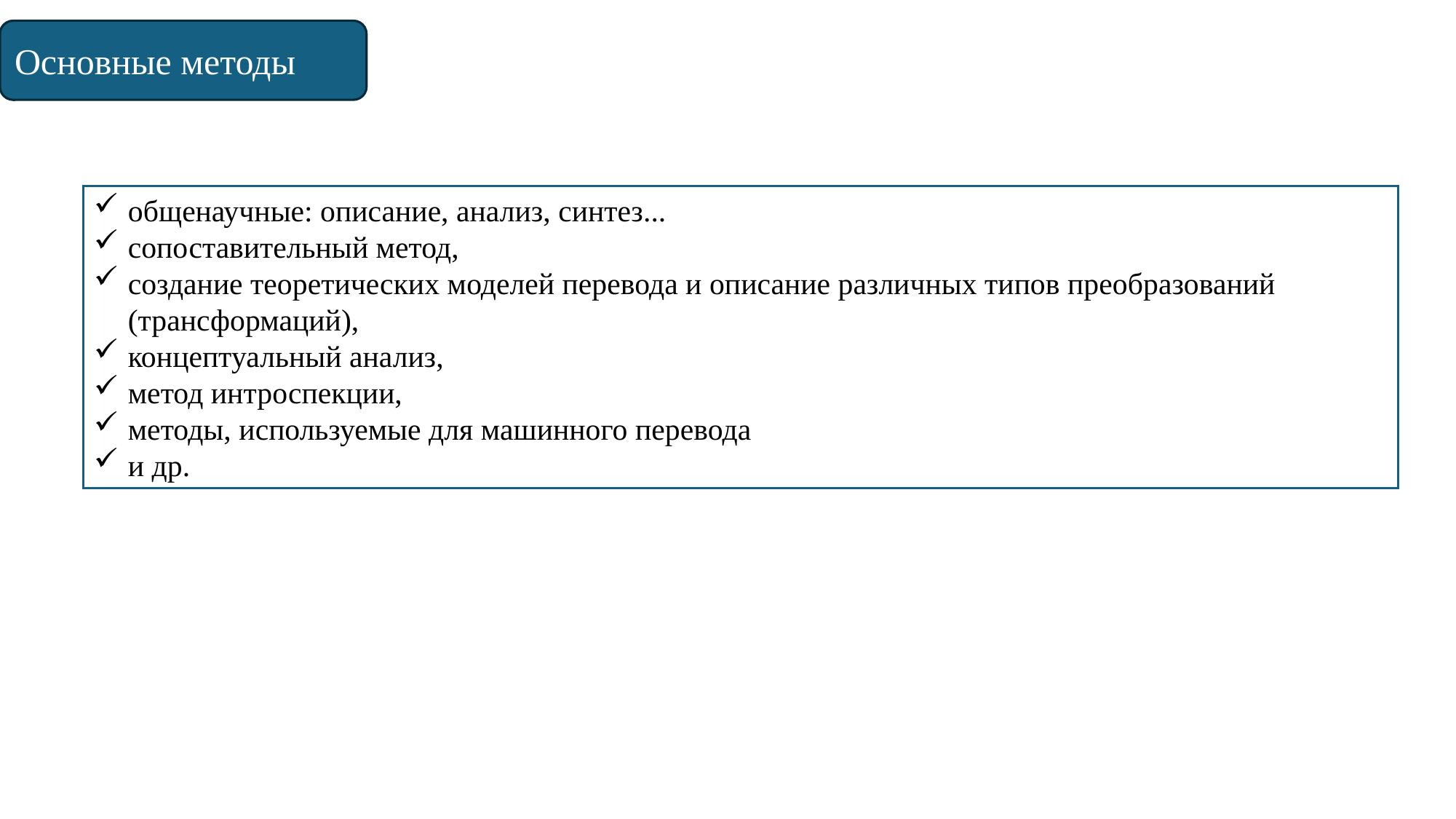

Основные методы
общенаучные: описание, анализ, синтез...
сопоставительный метод,
создание теоретических моделей перевода и описание различных типов преобразований (трансформаций),
концептуальный анализ,
метод интроспекции,
методы, используемые для машинного перевода
и др.